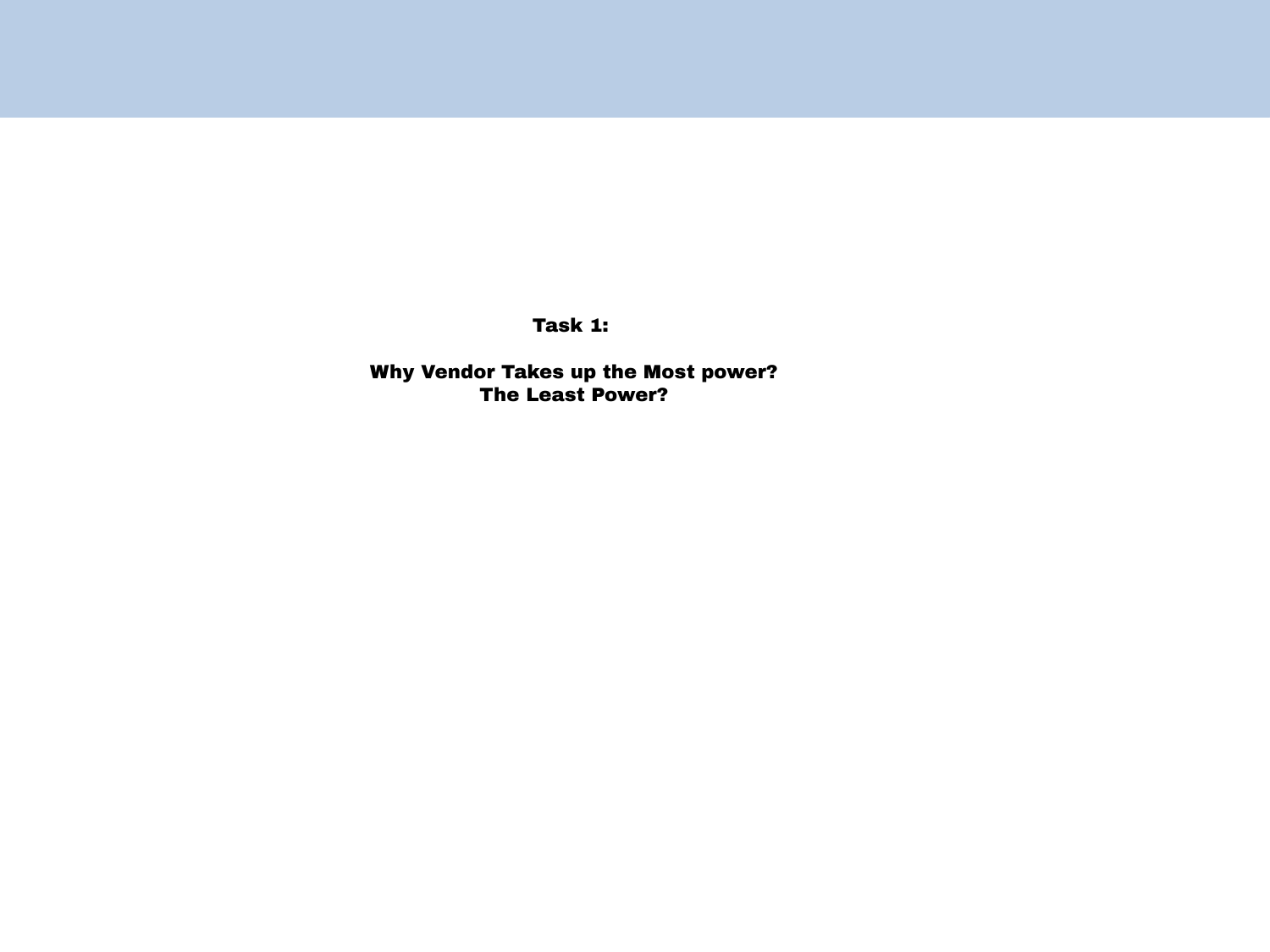

# Task 1: Why Vendor Takes up the Most power? The Least Power?